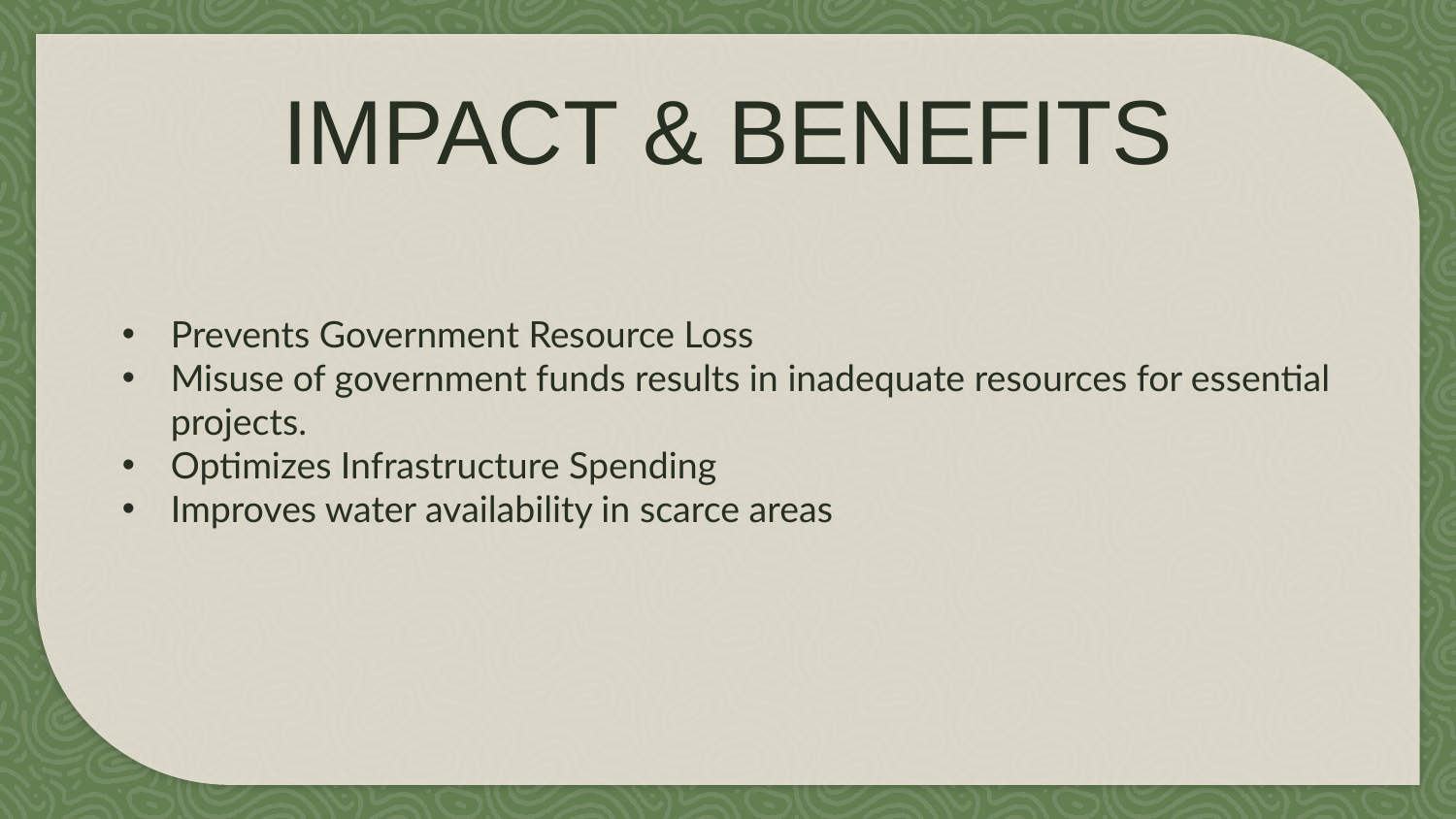

# IMPACT & BENEFITS
Prevents Government Resource Loss
Misuse of government funds results in inadequate resources for essential projects.
Optimizes Infrastructure Spending
Improves water availability in scarce areas